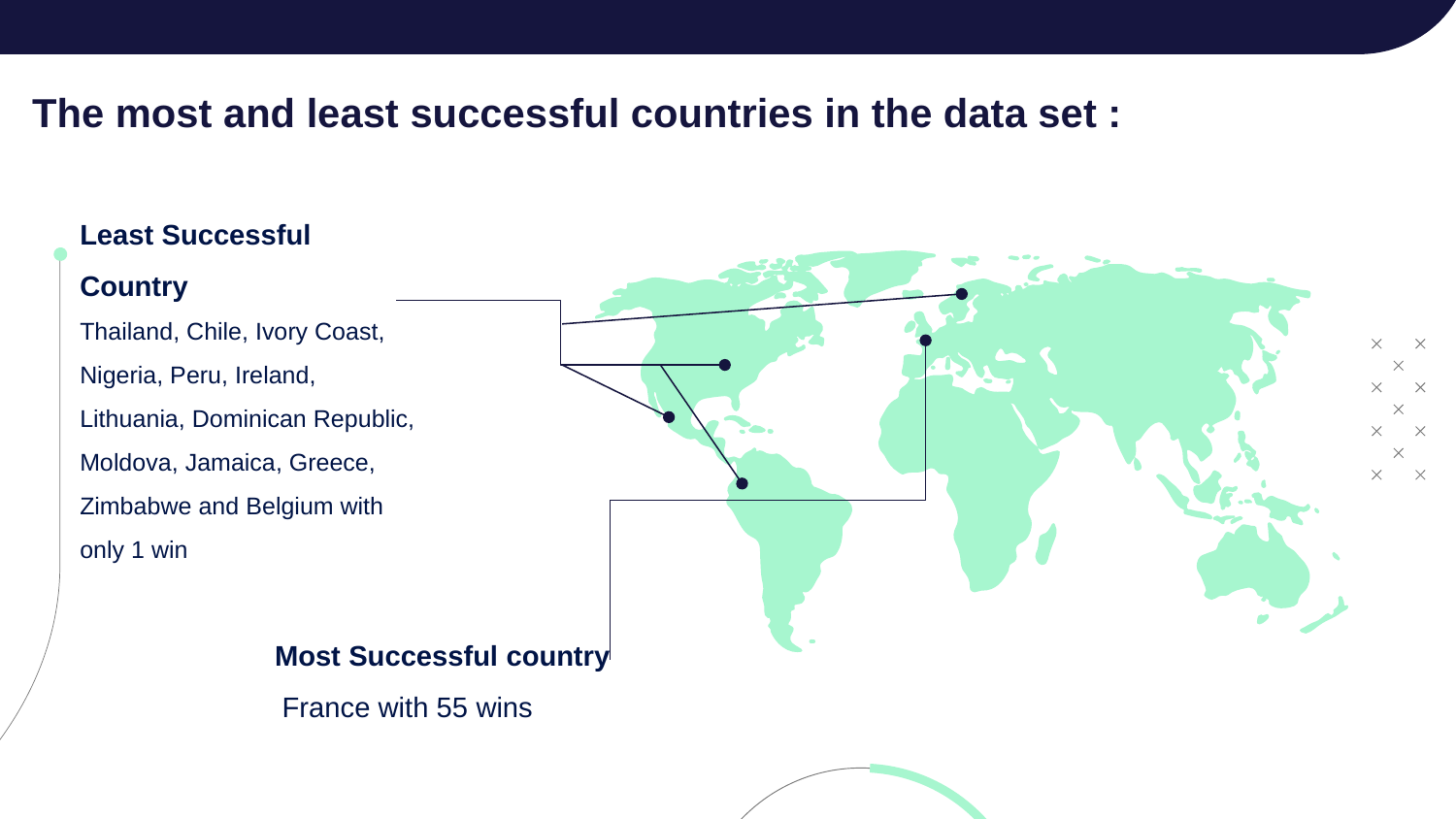

The most and least successful countries in the data set :
Least Successful Country
Thailand, Chile, Ivory Coast, Nigeria, Peru, Ireland, Lithuania, Dominican Republic, Moldova, Jamaica, Greece, Zimbabwe and Belgium with only 1 win

Most Successful country
France with 55 wins